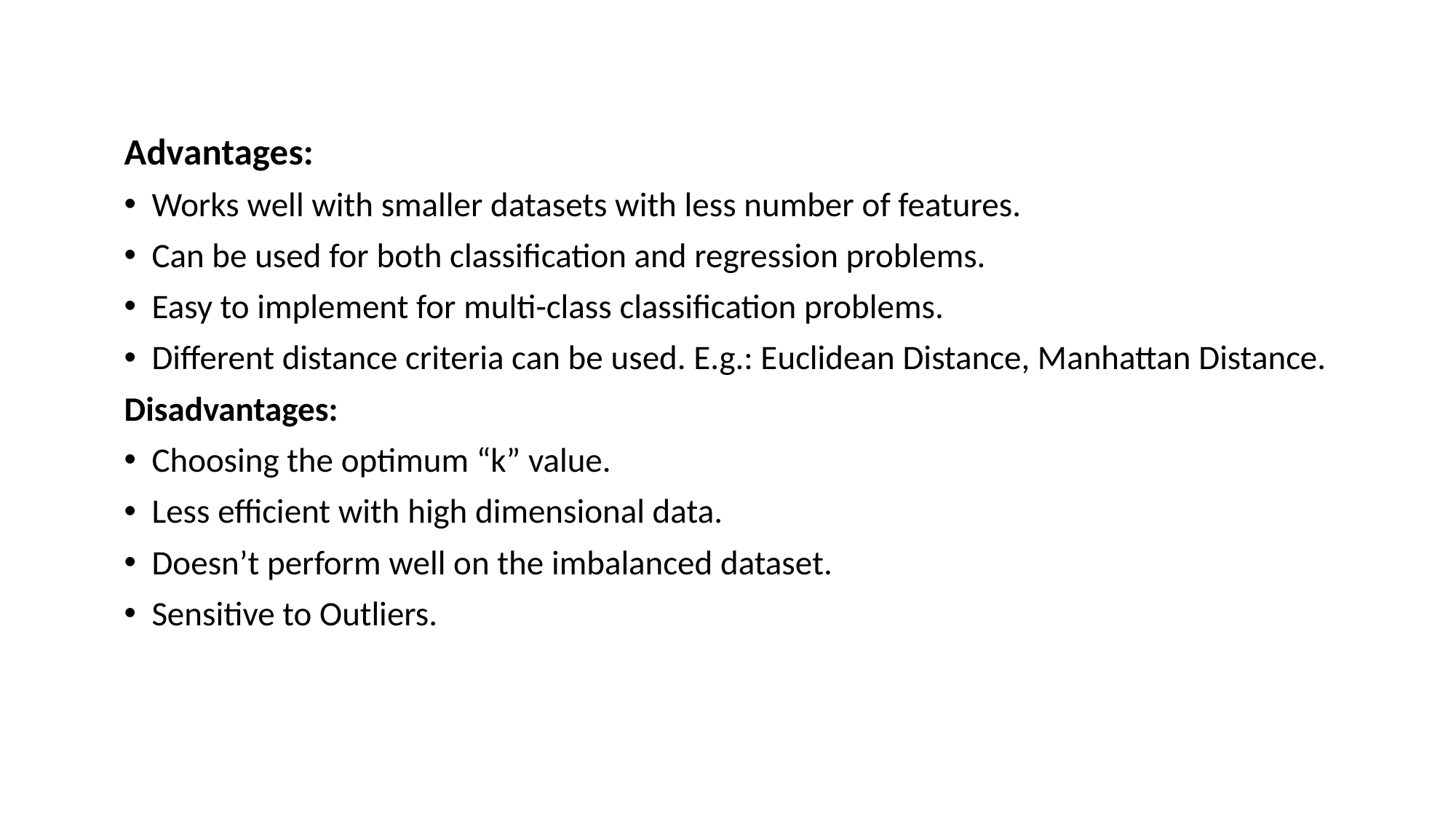

Advantages:
Works well with smaller datasets with less number of features.
Can be used for both classification and regression problems.
Easy to implement for multi-class classification problems.
Different distance criteria can be used. E.g.: Euclidean Distance, Manhattan Distance.
Disadvantages:
Choosing the optimum “k” value.
Less efficient with high dimensional data.
Doesn’t perform well on the imbalanced dataset.
Sensitive to Outliers.